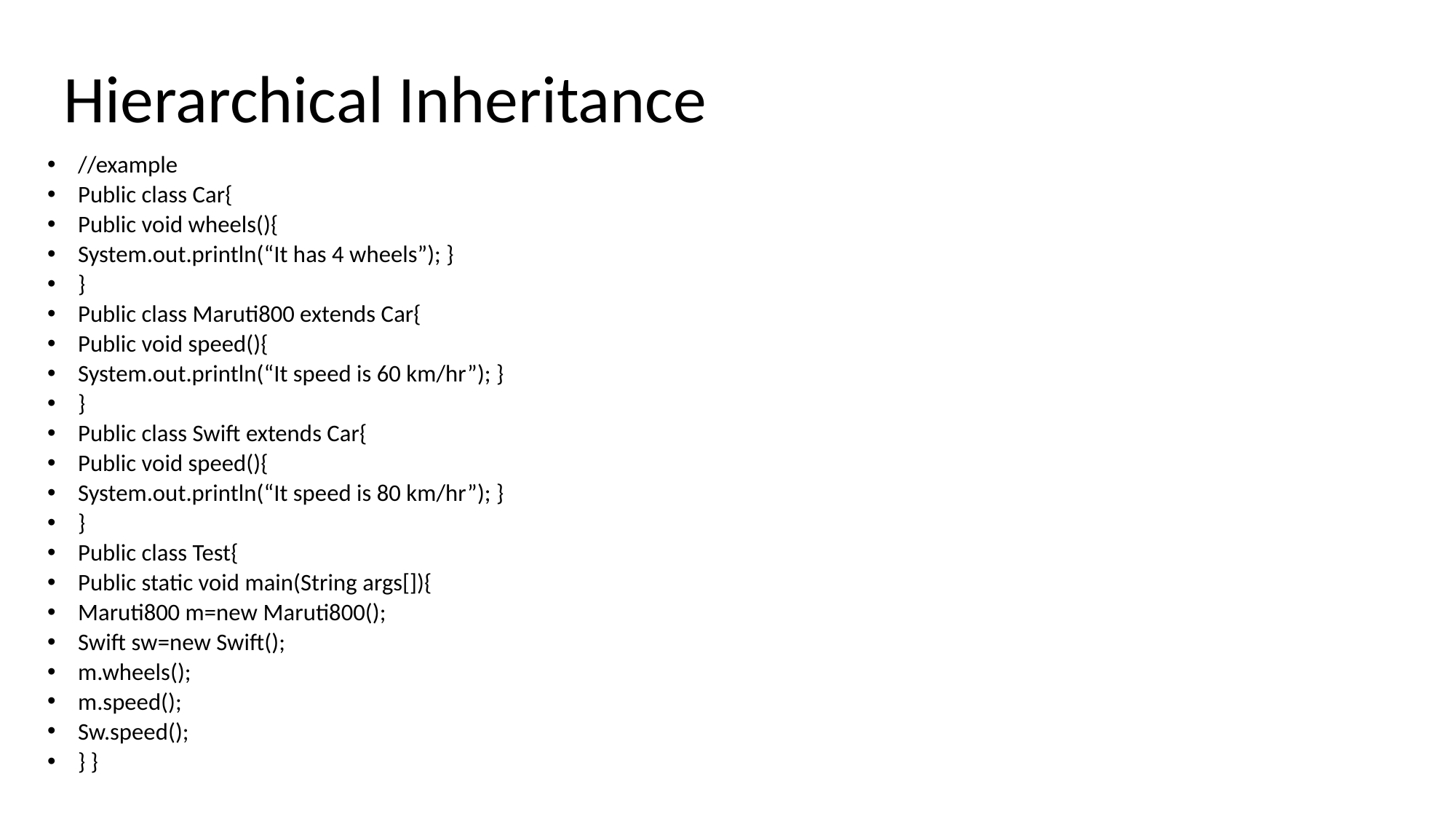

# Hierarchical Inheritance
//example
Public class Car{
Public void wheels(){
System.out.println(“It has 4 wheels”); }
}
Public class Maruti800 extends Car{
Public void speed(){
System.out.println(“It speed is 60 km/hr”); }
}
Public class Swift extends Car{
Public void speed(){
System.out.println(“It speed is 80 km/hr”); }
}
Public class Test{
Public static void main(String args[]){
Maruti800 m=new Maruti800();
Swift sw=new Swift();
m.wheels();
m.speed();
Sw.speed();
} }